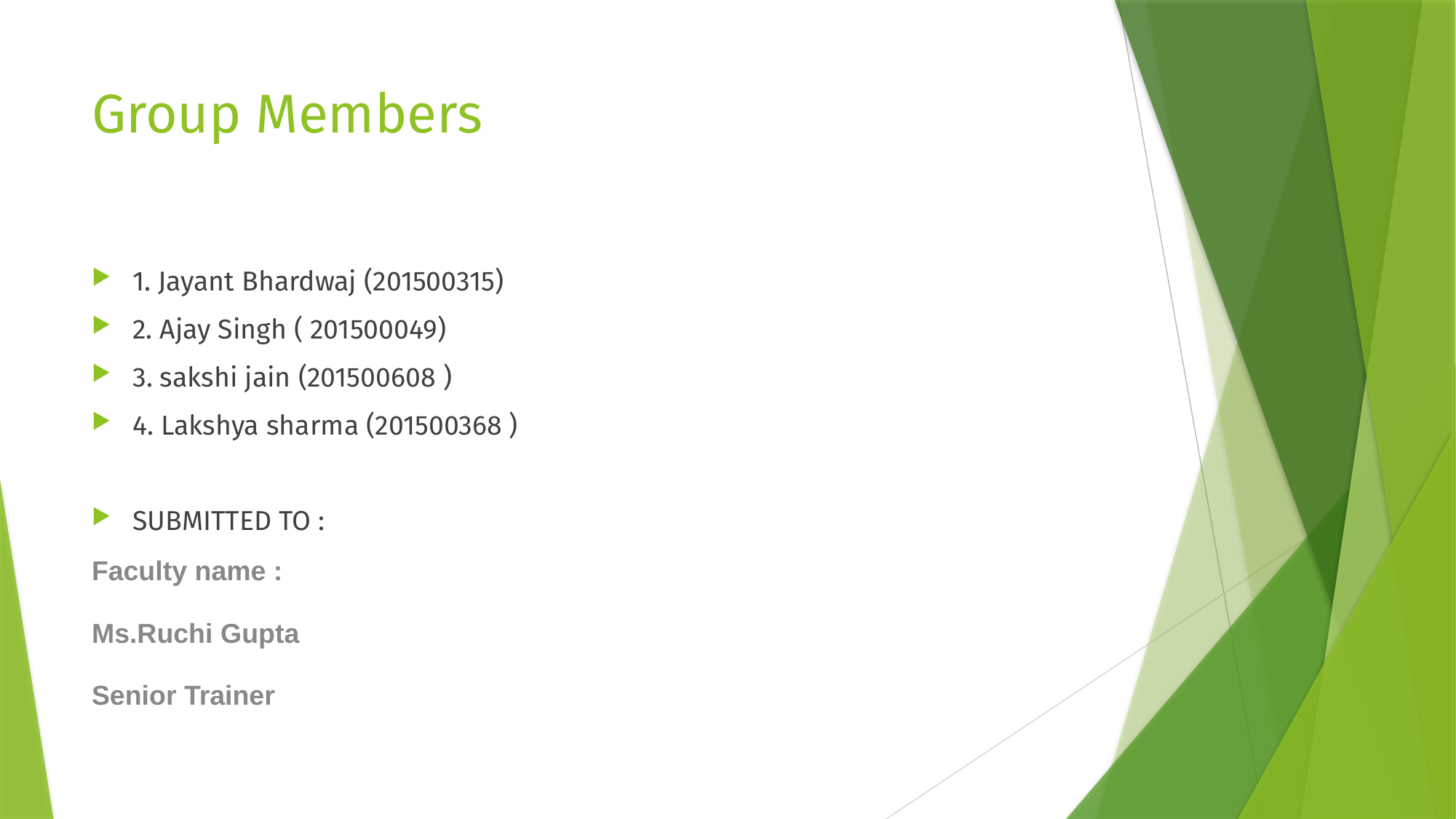

# Group Members
1. Jayant Bhardwaj (201500315)
2. Ajay Singh ( 201500049)
3. sakshi jain (201500608 )
4. Lakshya sharma (201500368 )

SUBMITTED TO :
Faculty name :
Ms.Ruchi Gupta
Senior Trainer